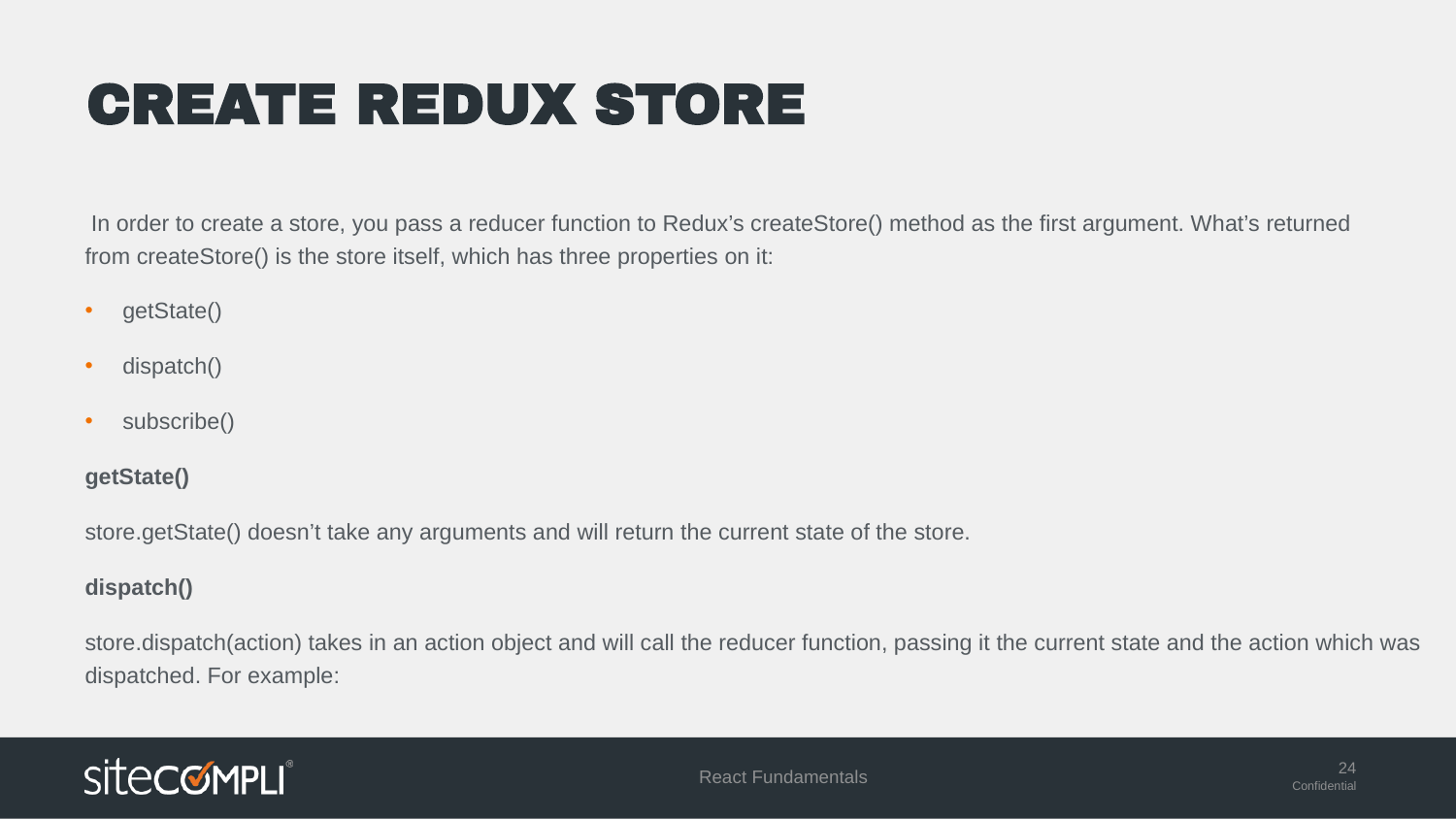

# Create redux store
 In order to create a store, you pass a reducer function to Redux’s createStore() method as the first argument. What’s returned from createStore() is the store itself, which has three properties on it:
getState()
dispatch()
subscribe()
getState()
store.getState() doesn’t take any arguments and will return the current state of the store.
dispatch()
store.dispatch(action) takes in an action object and will call the reducer function, passing it the current state and the action which was dispatched. For example:

React Fundamentals
24